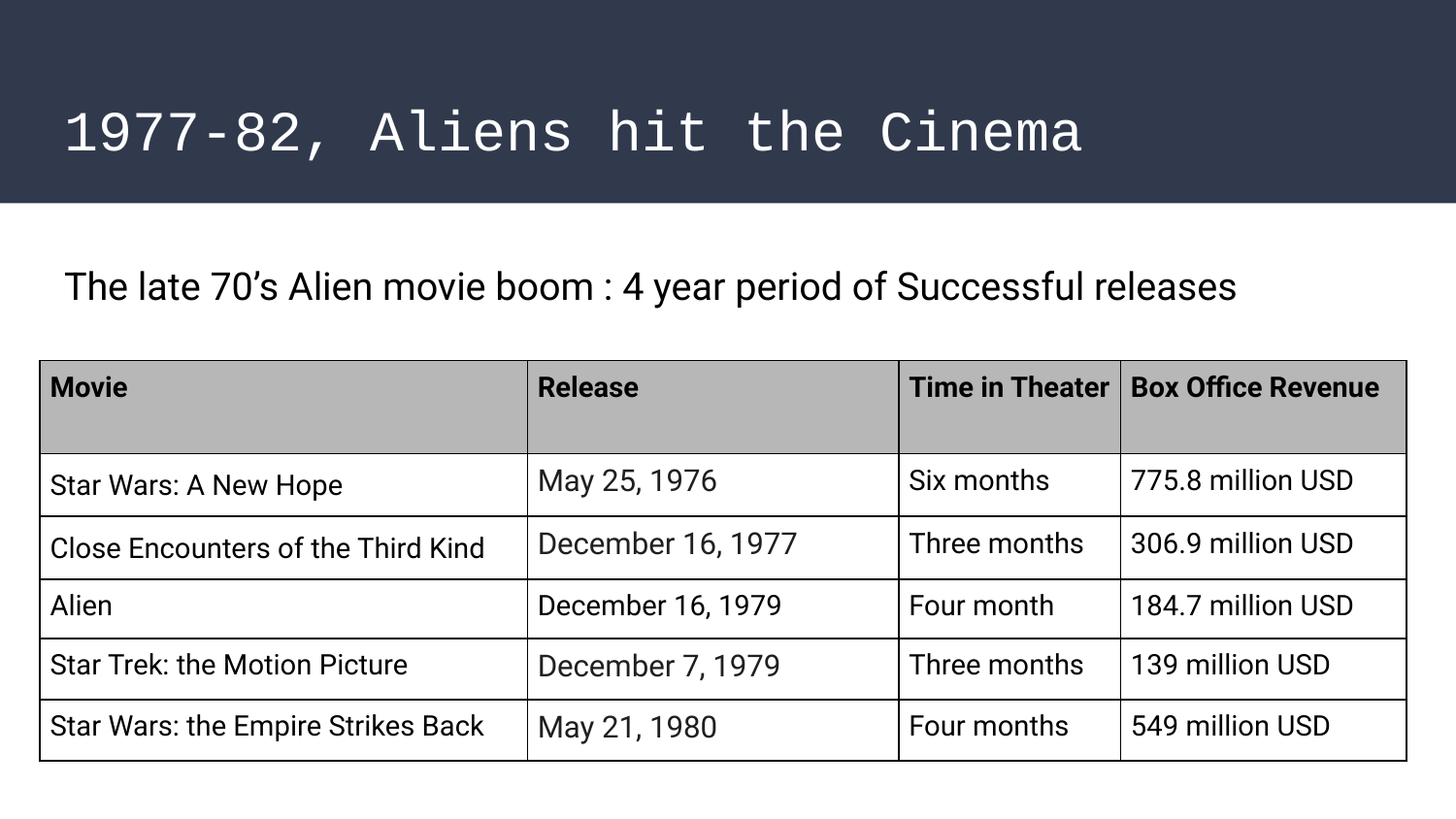

# 1977-82, Aliens hit the Cinema
The late 70’s Alien movie boom : 4 year period of Successful releases

| Movie | Release | Time in Theater | Box Office Revenue |
| --- | --- | --- | --- |
| Star Wars: A New Hope | May 25, 1976 | Six months | 775.8 million USD |
| Close Encounters of the Third Kind | December 16, 1977 | Three months | 306.9 million USD |
| Alien | December 16, 1979 | Four month | 184.7 million USD |
| Star Trek: the Motion Picture | December 7, 1979 | Three months | 139 million USD |
| Star Wars: the Empire Strikes Back | May 21, 1980 | Four months | 549 million USD |